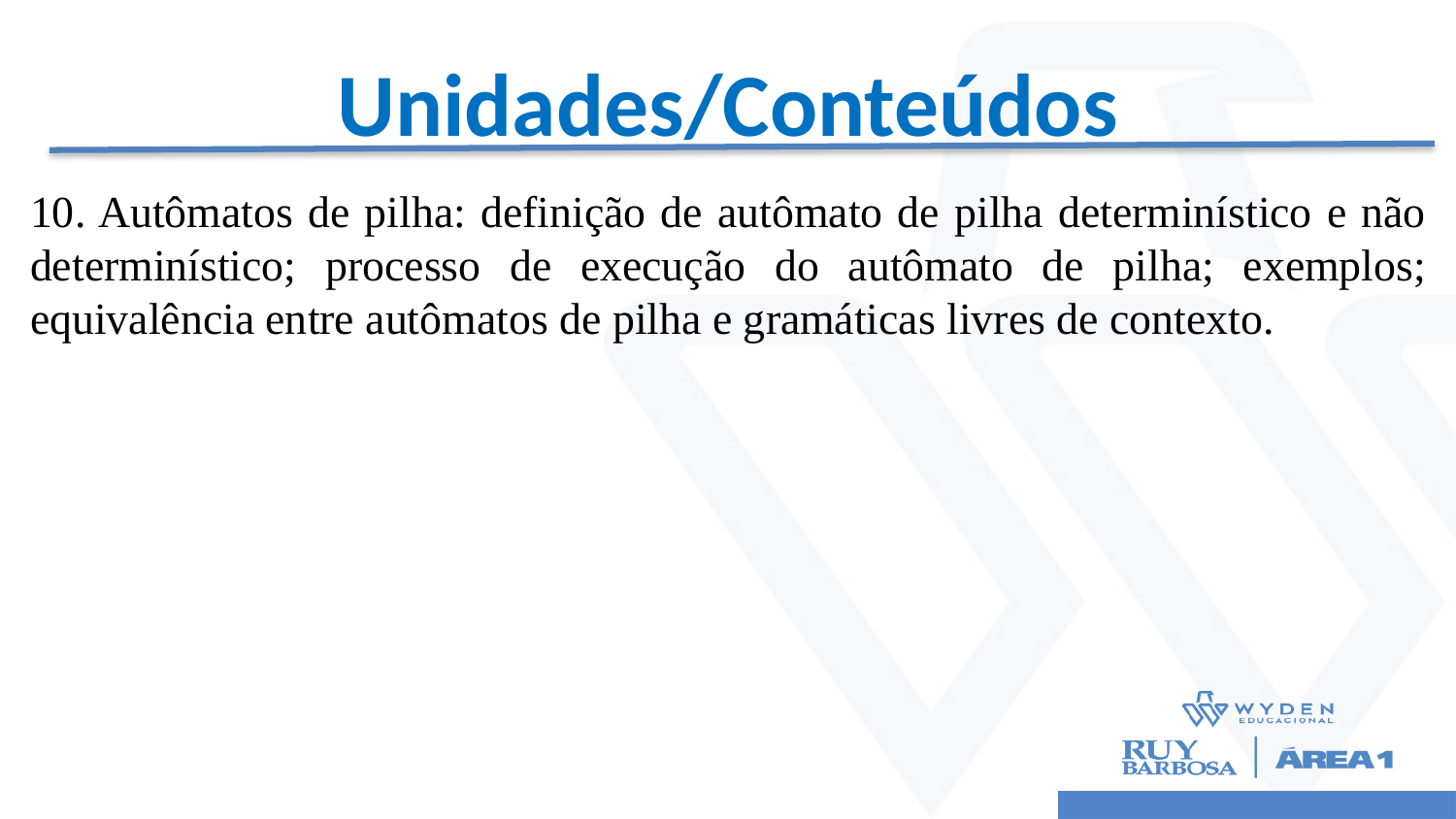

# Unidades/Conteúdos
10. Autômatos de pilha: definição de autômato de pilha determinístico e não determinístico; processo de execução do autômato de pilha; exemplos; equivalência entre autômatos de pilha e gramáticas livres de contexto.